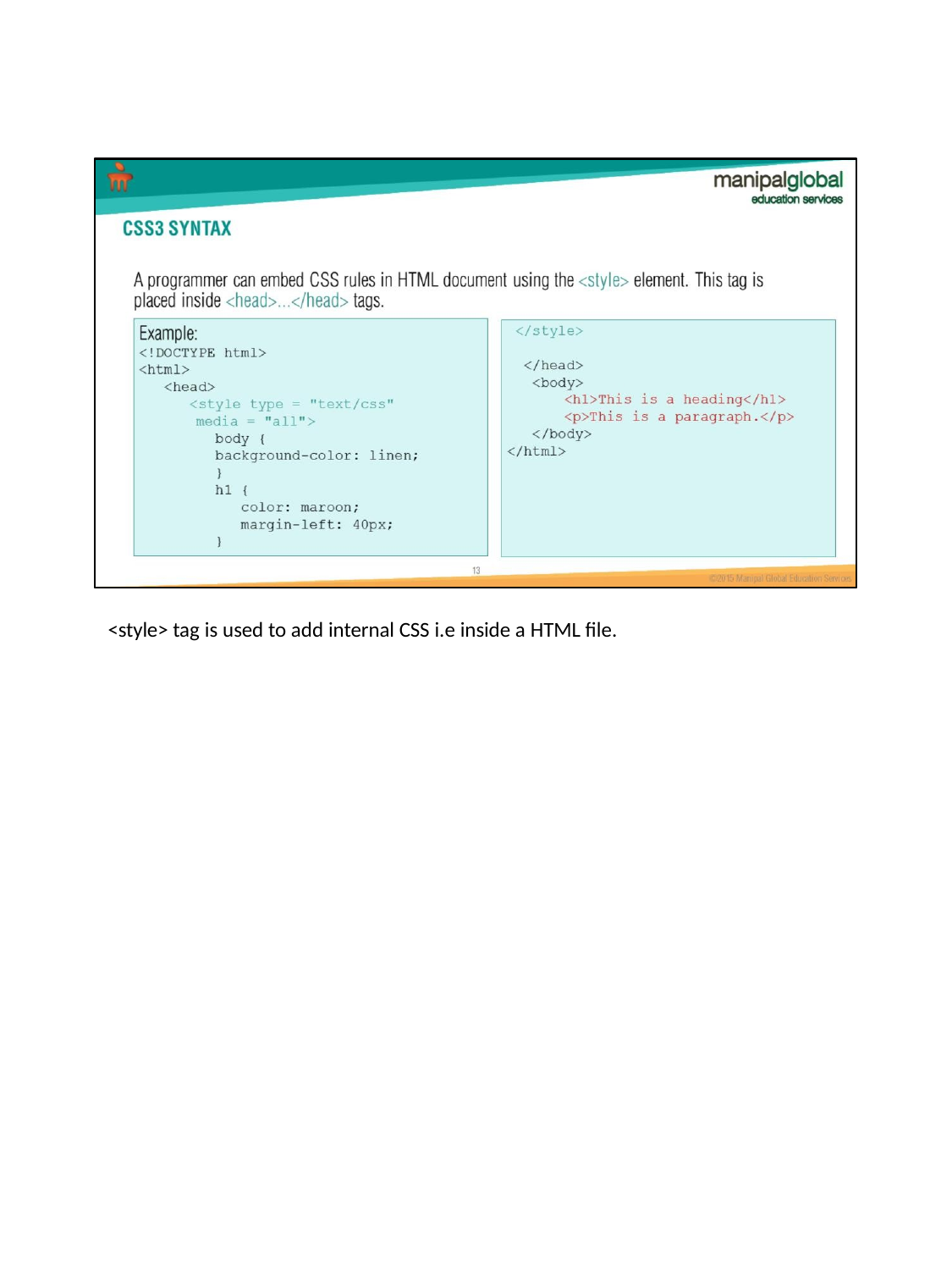

<style> tag is used to add internal CSS i.e inside a HTML file.
13